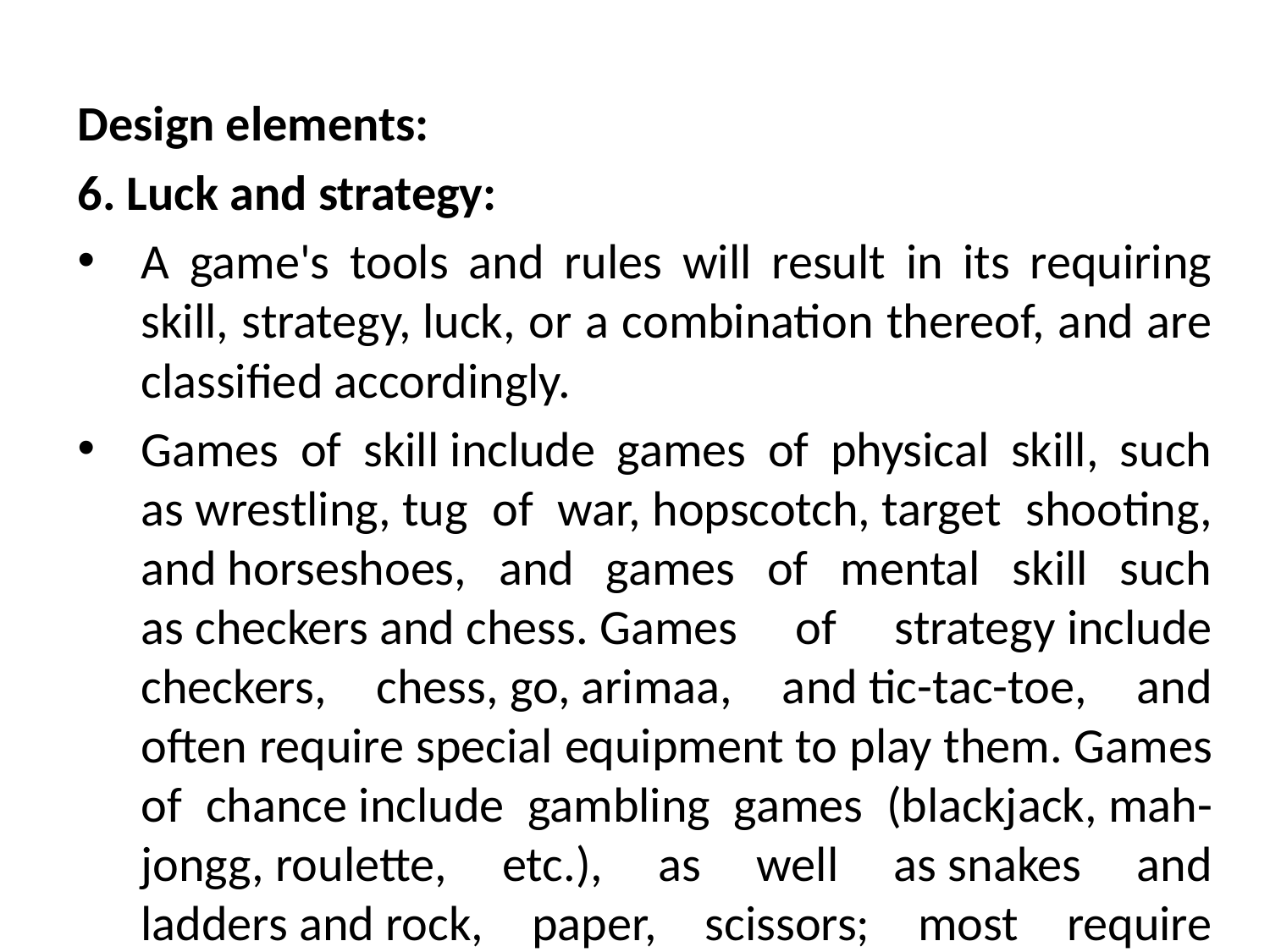

Design elements:
6. Luck and strategy:
A game's tools and rules will result in its requiring skill, strategy, luck, or a combination thereof, and are classified accordingly.
Games of skill include games of physical skill, such as wrestling, tug of war, hopscotch, target shooting, and horseshoes, and games of mental skill such as checkers and chess. Games of strategy include checkers, chess, go, arimaa, and tic-tac-toe, and often require special equipment to play them. Games of chance include gambling games (blackjack, mah-jongg, roulette, etc.), as well as snakes and ladders and rock, paper, scissors; most require equipment such as cards or dice.
# Introduction to Game Design